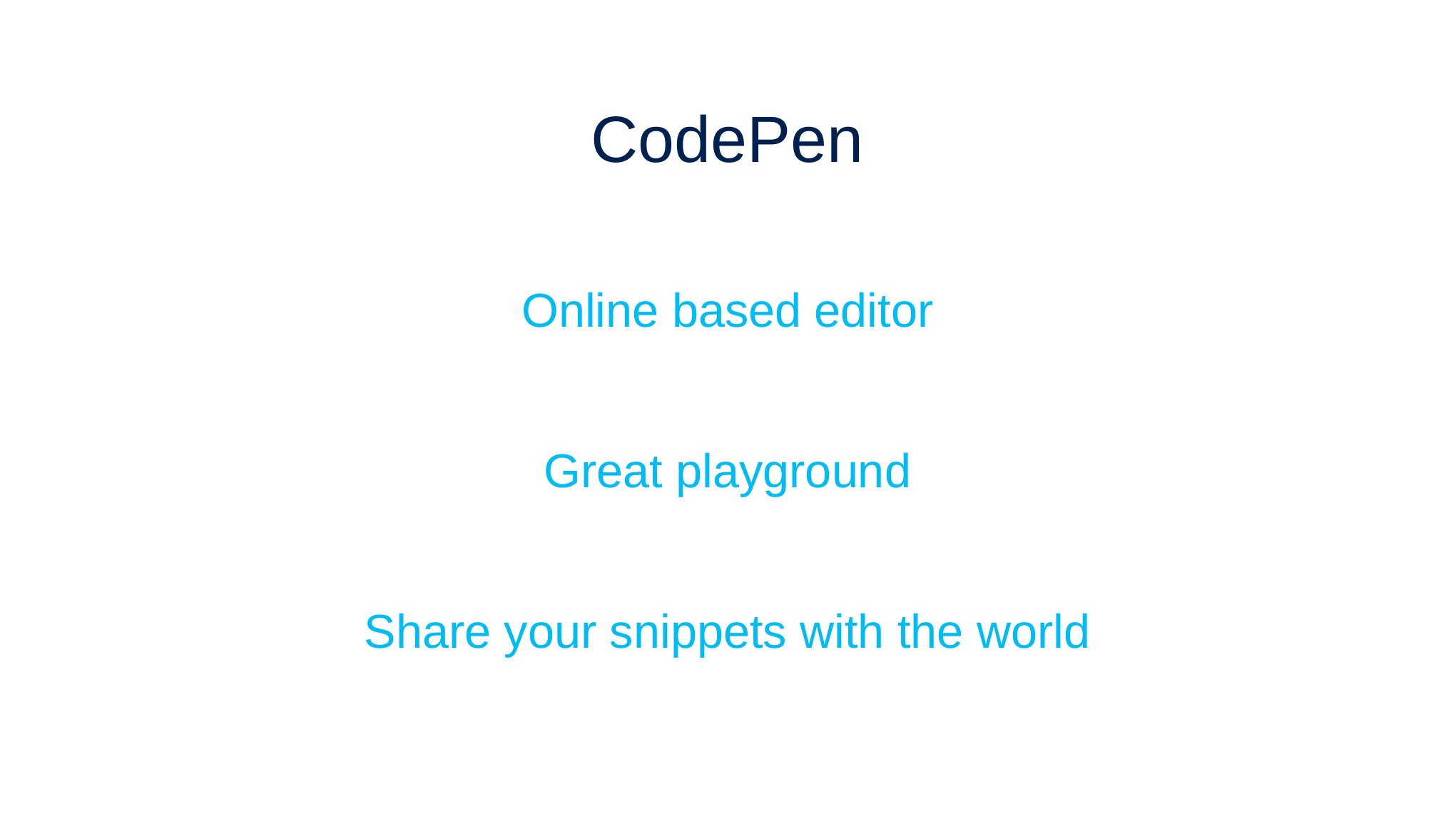

CodePen
Online based editor
Great playground
Share your snippets with the world